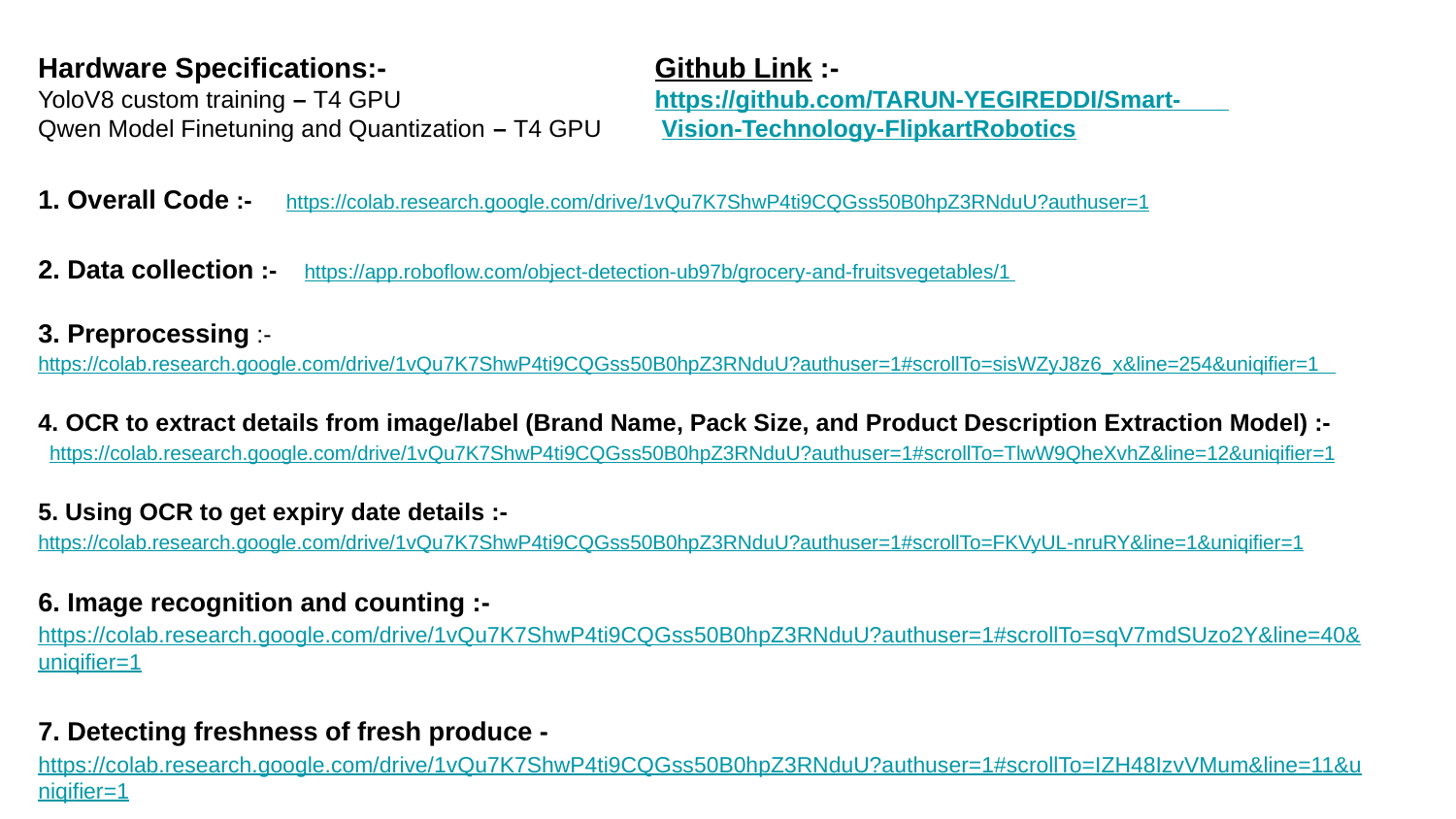

Hardware Specifications:-
YoloV8 custom training – T4 GPU
Qwen Model Finetuning and Quantization – T4 GPU
Github Link :-  https://github.com/TARUN-YEGIREDDI/Smart-         	       Vision-Technology-FlipkartRobotics
1. Overall Code :-     https://colab.research.google.com/drive/1vQu7K7ShwP4ti9CQGss50B0hpZ3RNduU?authuser=1

2. Data collection :-    https://app.roboflow.com/object-detection-ub97b/grocery-and-fruitsvegetables/1

3. Preprocessing :-    https://colab.research.google.com/drive/1vQu7K7ShwP4ti9CQGss50B0hpZ3RNduU?authuser=1#scrollTo=sisWZyJ8z6_x&line=254&uniqifier=1

4. OCR to extract details from image/label (Brand Name, Pack Size, and Product Description Extraction Model) :-        https://colab.research.google.com/drive/1vQu7K7ShwP4ti9CQGss50B0hpZ3RNduU?authuser=1#scrollTo=TlwW9QheXvhZ&line=12&uniqifier=1

5. Using OCR to get expiry date details :- https://colab.research.google.com/drive/1vQu7K7ShwP4ti9CQGss50B0hpZ3RNduU?authuser=1#scrollTo=FKVyUL-nruRY&line=1&uniqifier=1

6. Image recognition and counting :-   https://colab.research.google.com/drive/1vQu7K7ShwP4ti9CQGss50B0hpZ3RNduU?authuser=1#scrollTo=sqV7mdSUzo2Y&line=40&uniqifier=1

7. Detecting freshness of fresh produce -   https://colab.research.google.com/drive/1vQu7K7ShwP4ti9CQGss50B0hpZ3RNduU?authuser=1#scrollTo=IZH48IzvVMum&line=11&uniqifier=1